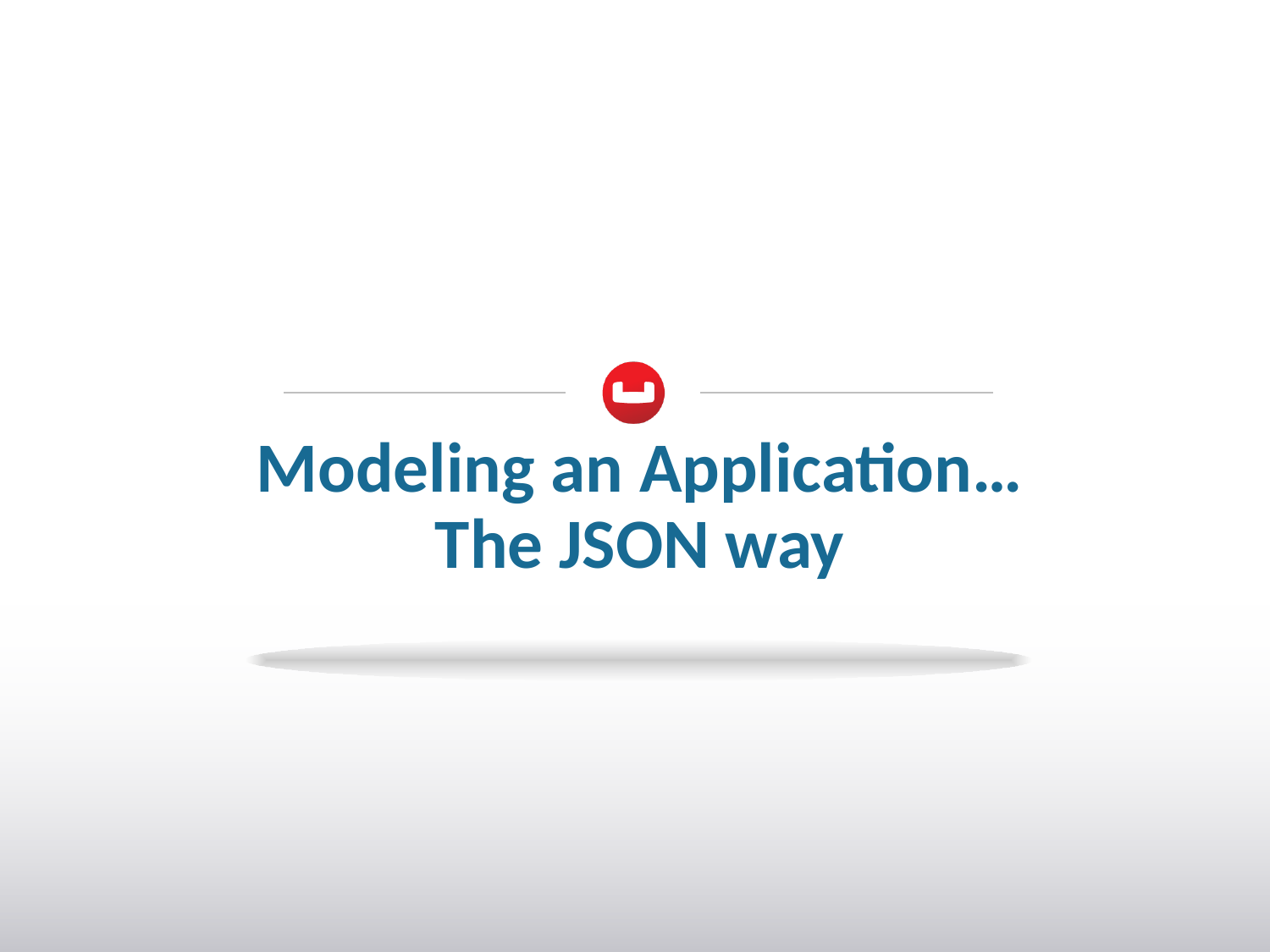

# Modeling an Application… The JSON way